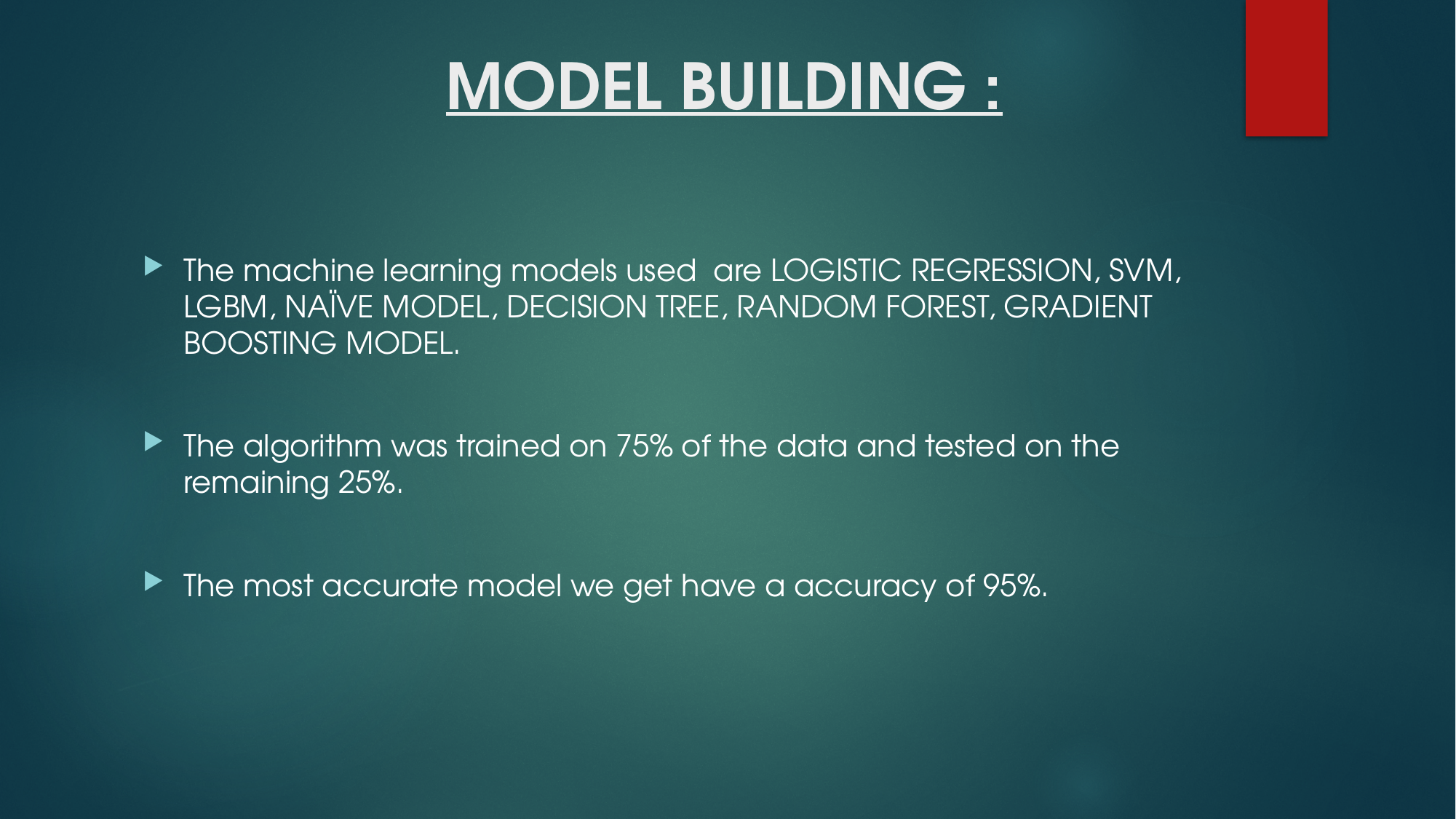

# MODEL BUILDING :
The machine learning models used  are LOGISTIC REGRESSION, SVM, LGBM, NAÏVE MODEL, DECISION TREE, RANDOM FOREST, GRADIENT BOOSTING MODEL.

The algorithm was trained on 75% of the data and tested on the remaining 25%.

The most accurate model we get have a accuracy of 95%.